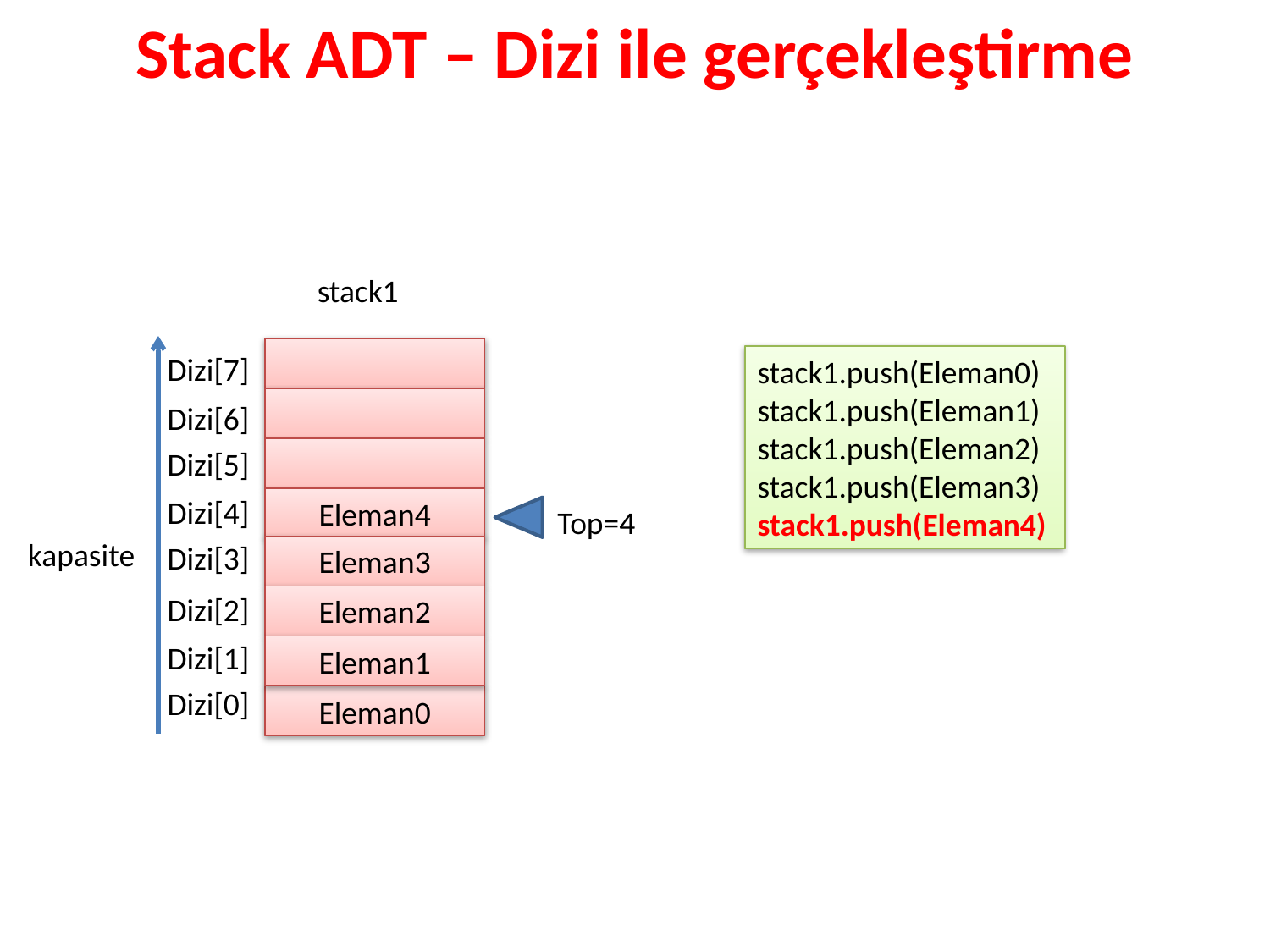

# Stack ADT – Dizi ile gerçekleştirme
stack1
Dizi[7]
Dizi[6]
Dizi[5]
Dizi[4]
Dizi[3]
Dizi[2]
Dizi[1]
Dizi[0]
kapasite

stack1.push(Eleman0)
stack1.push(Eleman1)
stack1.push(Eleman2)
stack1.push(Eleman3)
stack1.push(Eleman4)

Eleman4

Top=4
Eleman3
Eleman2
Eleman1
Eleman0